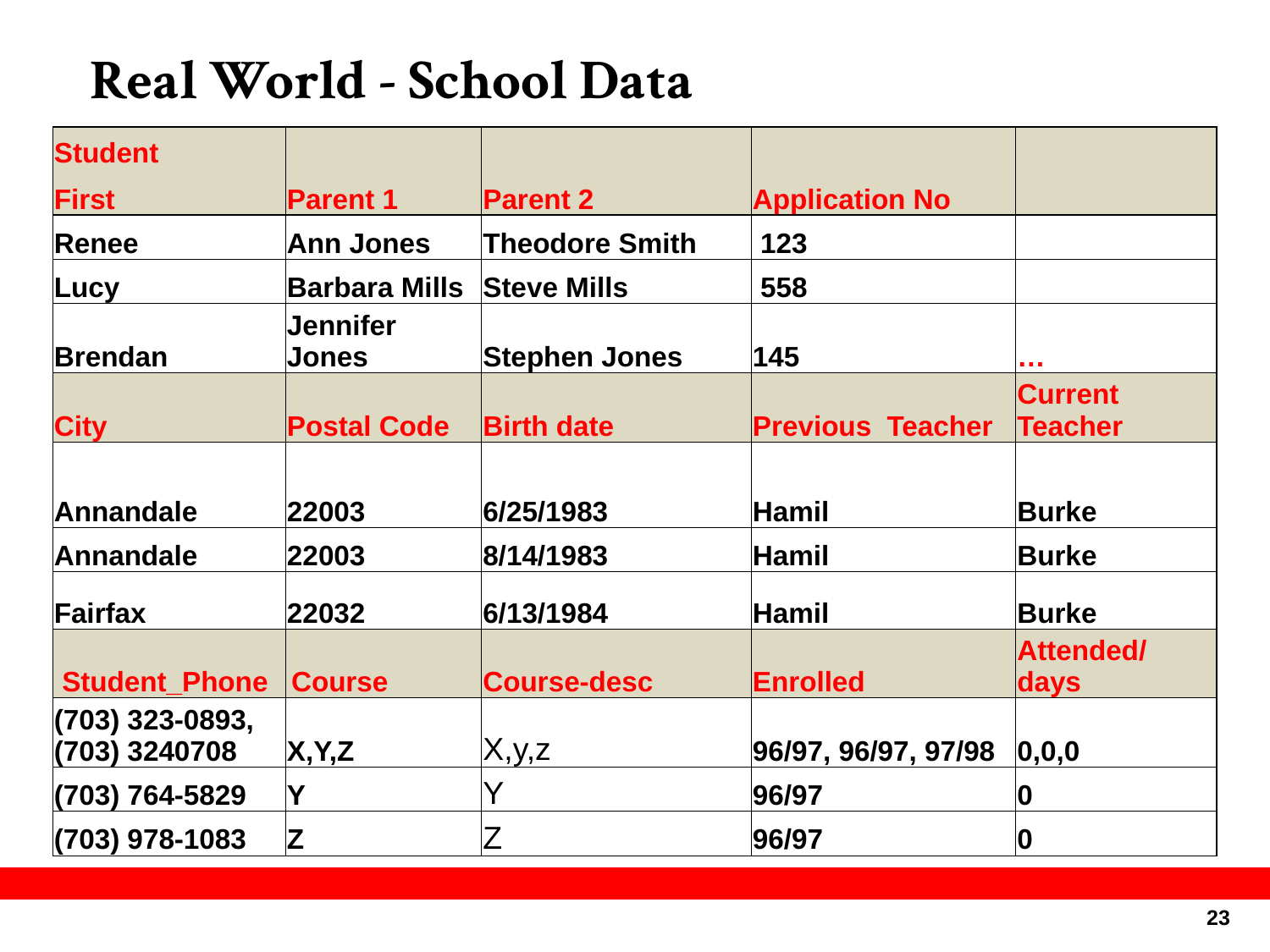

# Real World - School Data
| Student |  |  |  |  |
| --- | --- | --- | --- | --- |
| First | Parent 1 | Parent 2 | Application No |  |
| Renee | Ann Jones | Theodore Smith | 123 |  |
| Lucy | Barbara Mills | Steve Mills | 558 |  |
| Brendan | Jennifer Jones | Stephen Jones | 145 | … |
| City | Postal Code | Birth date | Previous Teacher | Current Teacher |
| Annandale | 22003 | 6/25/1983 | Hamil | Burke |
| Annandale | 22003 | 8/14/1983 | Hamil | Burke |
| Fairfax | 22032 | 6/13/1984 | Hamil | Burke |
| Student\_Phone | Course | Course-desc | Enrolled | Attended/ days |
| (703) 323-0893, (703) 3240708 | X,Y,Z | X,y,z | 96/97, 96/97, 97/98 | 0,0,0 |
| (703) 764-5829 | Y | Y | 96/97 | 0 |
| (703) 978-1083 | Z | Z | 96/97 | 0 |